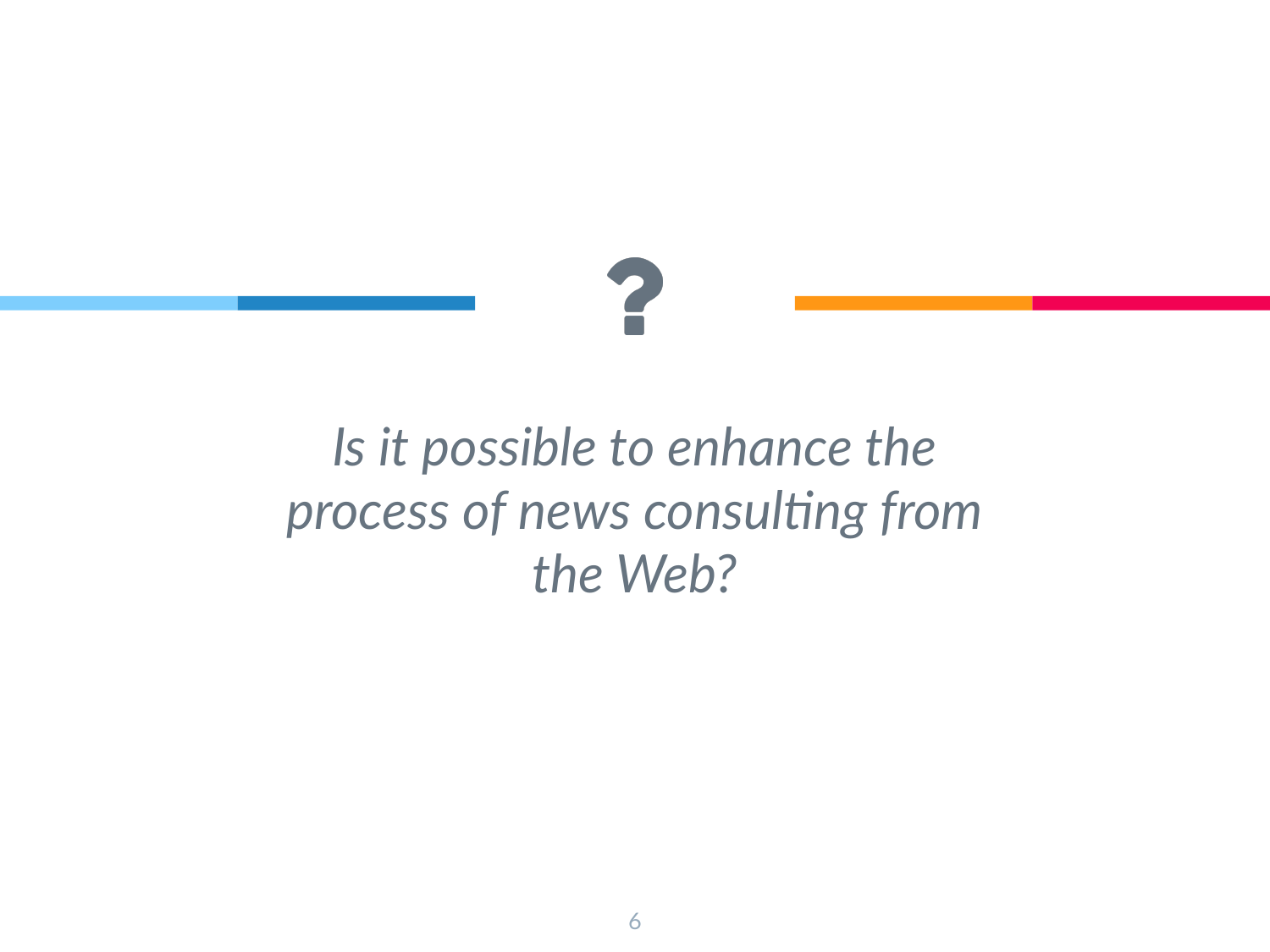

Is it possible to enhance the process of news consulting from the Web?
6